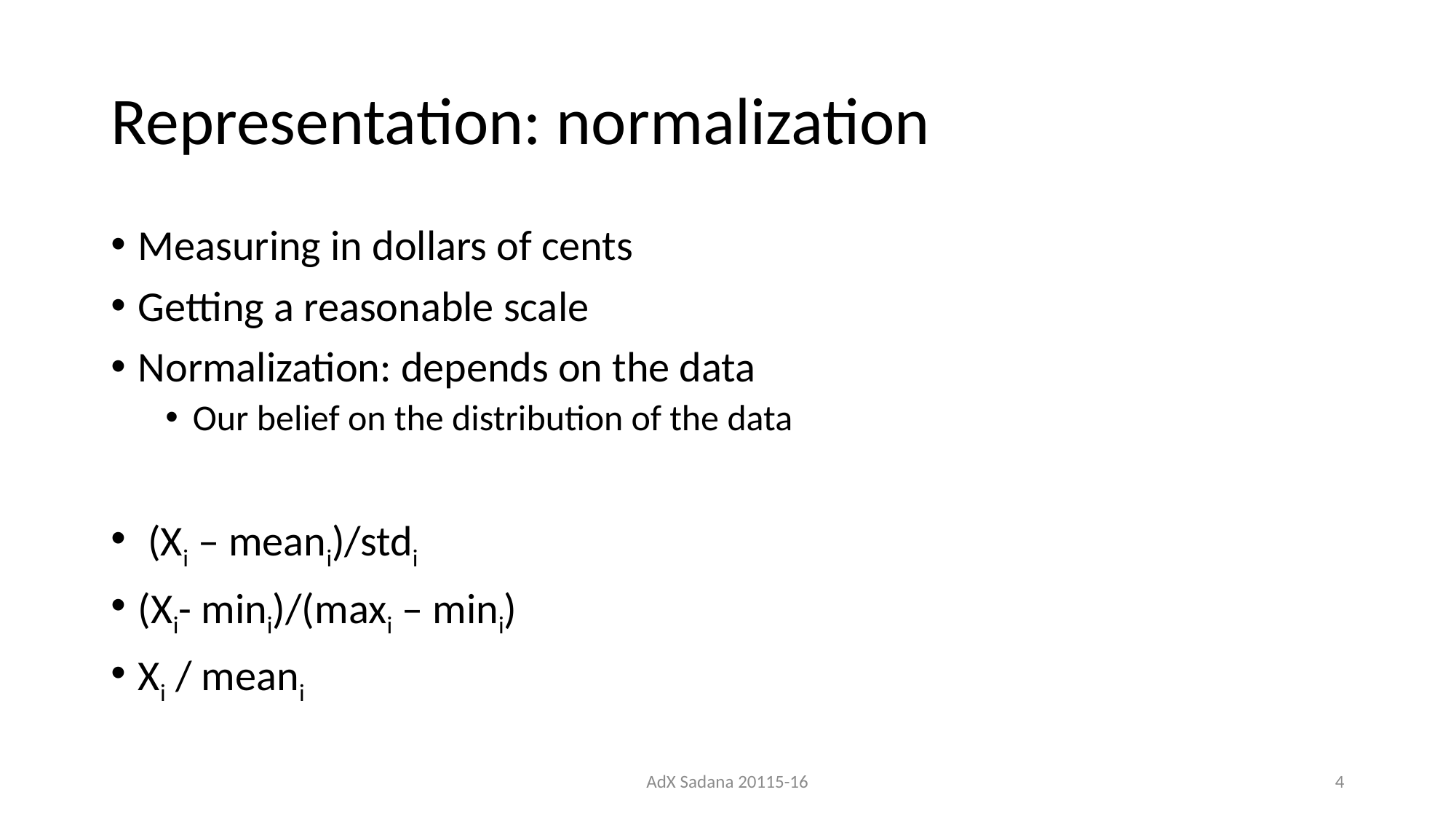

# Representation: normalization
Measuring in dollars of cents
Getting a reasonable scale
Normalization: depends on the data
Our belief on the distribution of the data

 (Xi – meani)/stdi
(Xi- mini)/(maxi – mini)
Xi / meani
AdX Sadana 20115-16
4